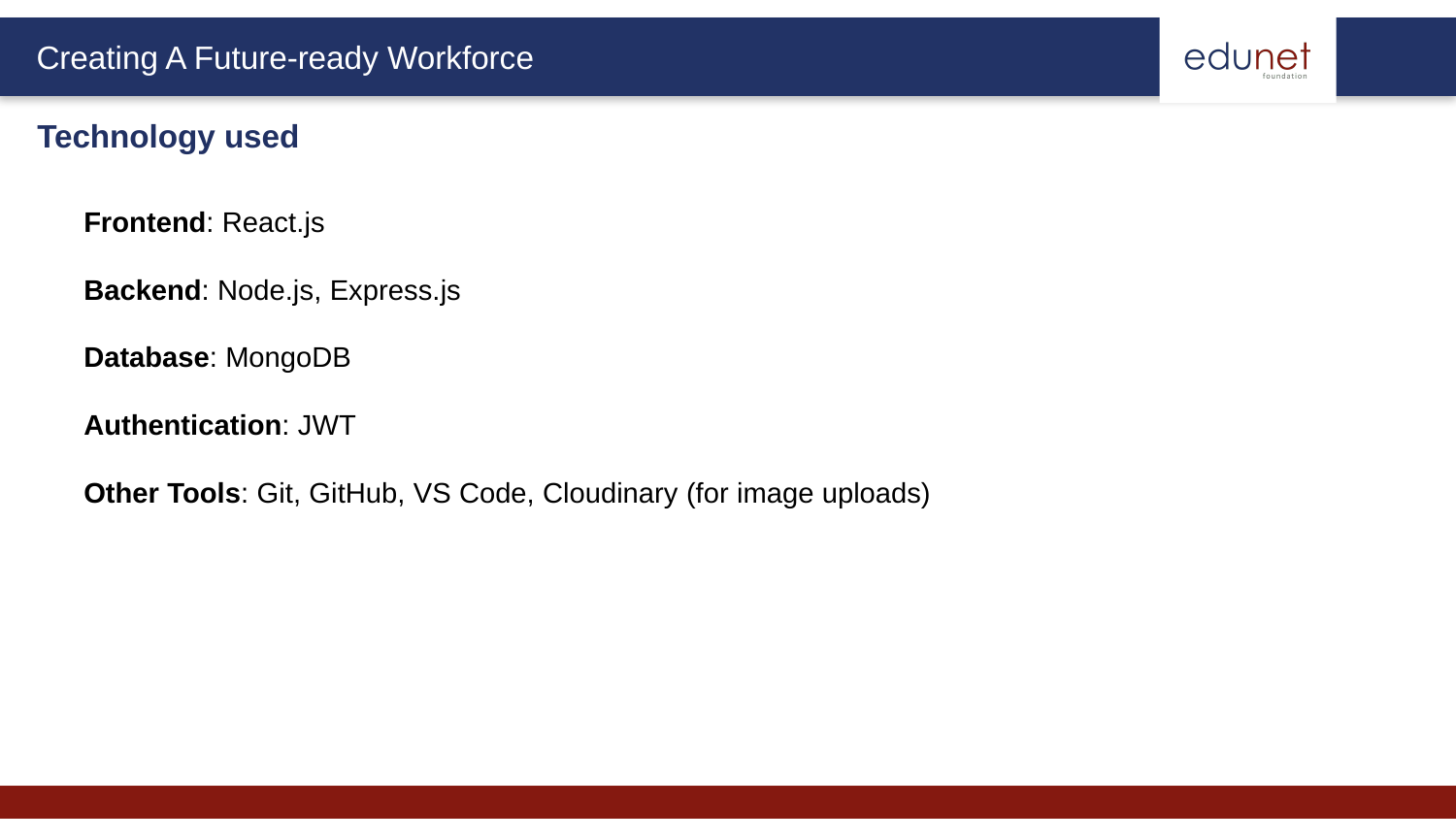

Technology used

Frontend: React.js

Backend: Node.js, Express.js

Database: MongoDB

Authentication: JWT

Other Tools: Git, GitHub, VS Code, Cloudinary (for image uploads)